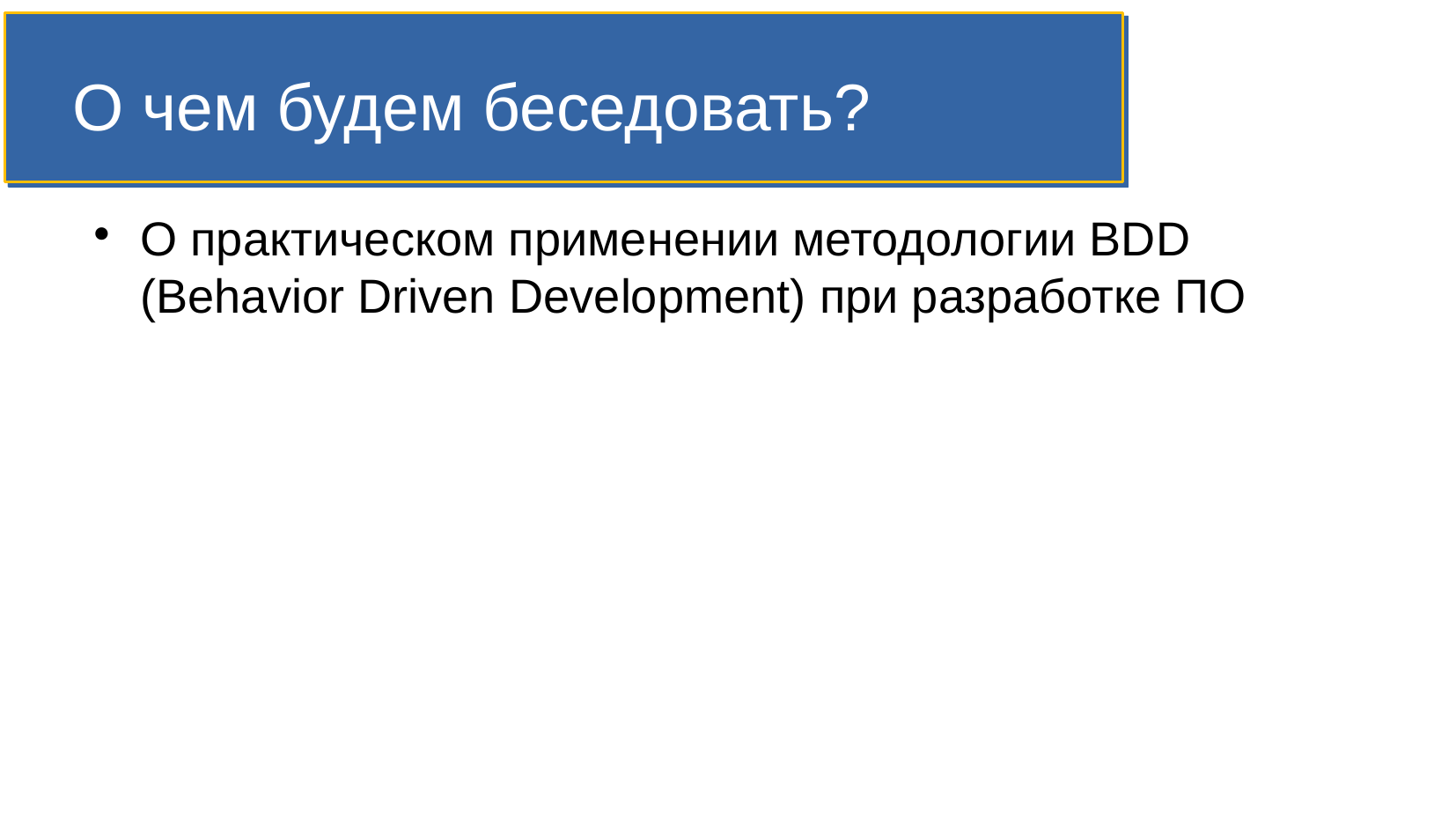

О чем будем беседовать?
О практическом применении методологии BDD (Behavior Driven Development) при разработке ПО